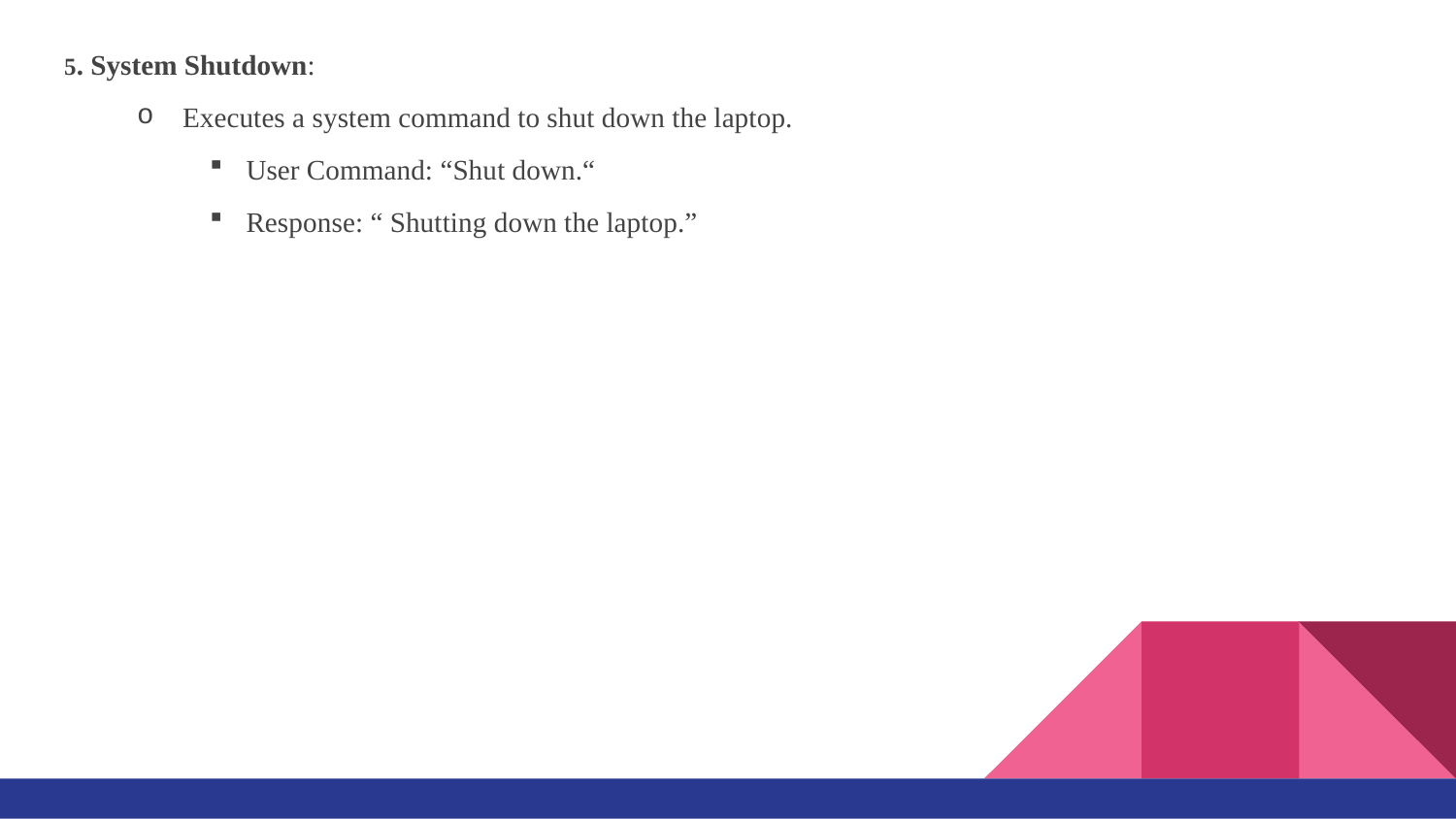

5. System Shutdown:
Executes a system command to shut down the laptop.
User Command: “Shut down.“
Response: “ Shutting down the laptop.”